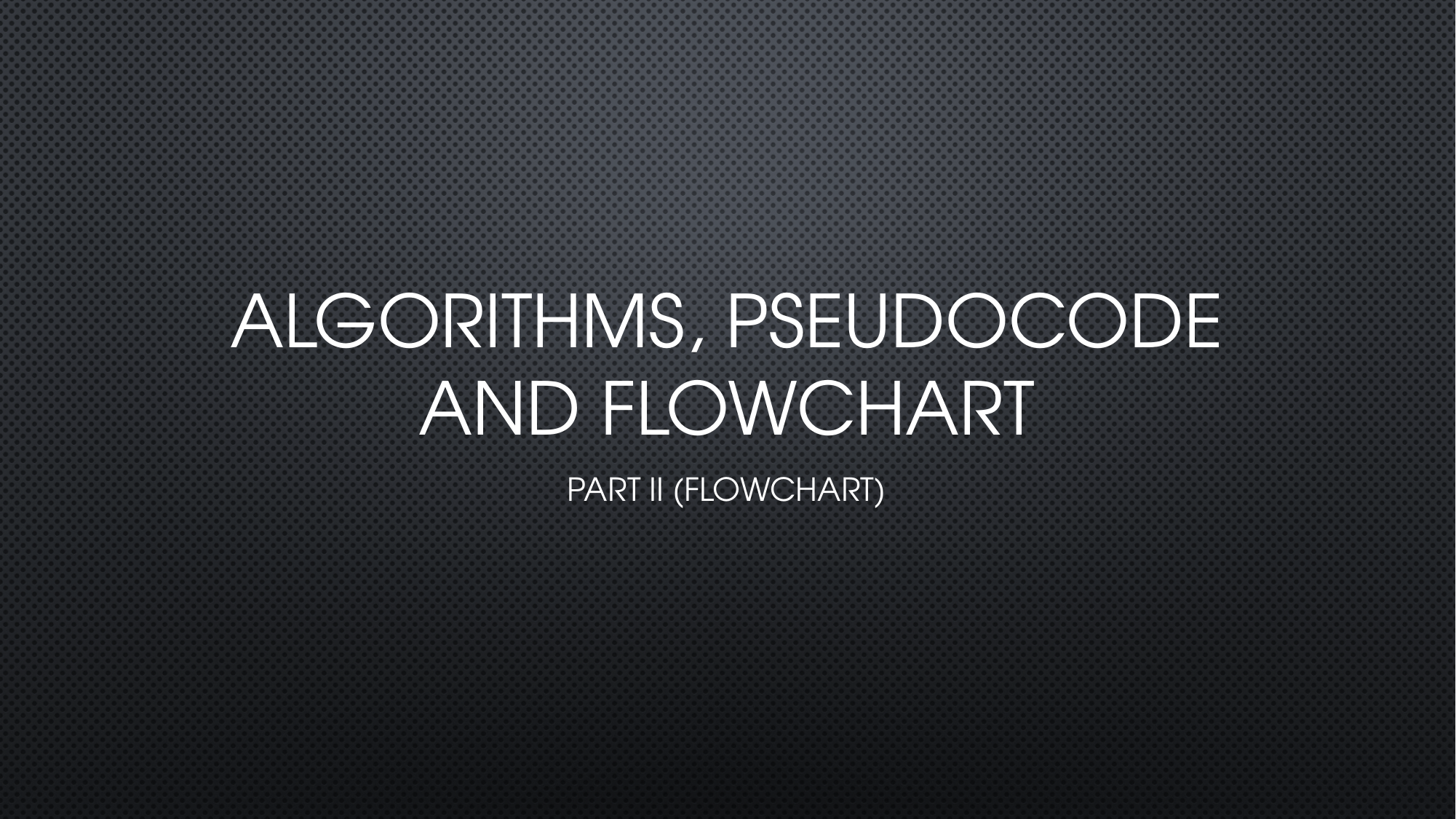

# Algorithms, pseudocode and flowchart
Part II (Flowchart)